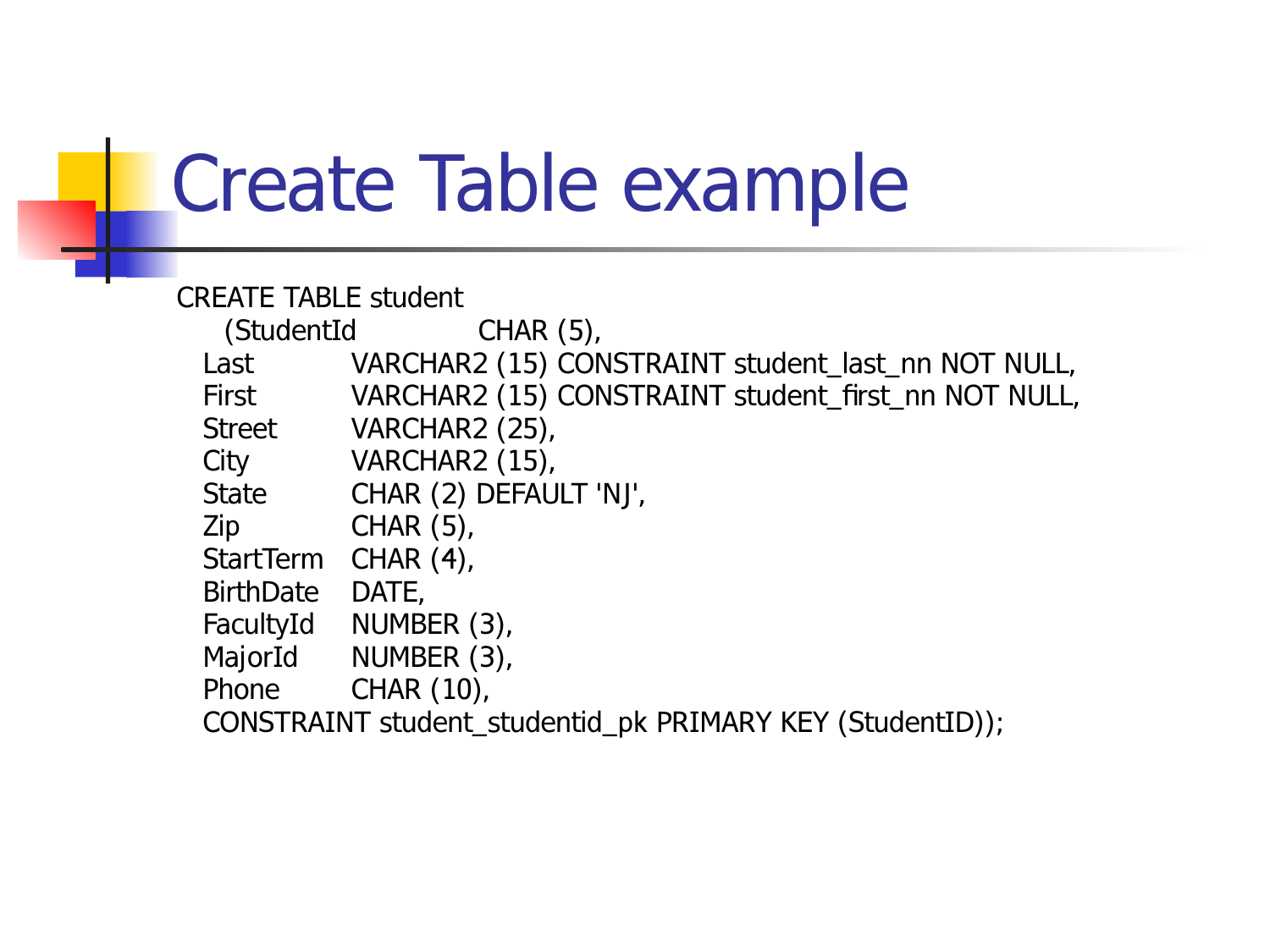

# Create Table example
CREATE TABLE student
  	(StudentId 	CHAR (5),
   Last      	VARCHAR2 (15) CONSTRAINT student_last_nn NOT NULL,
   First     	VARCHAR2 (15) CONSTRAINT student_first_nn NOT NULL,
   Street    	VARCHAR2 (25),
   City      	VARCHAR2 (15),
   State     	CHAR (2) DEFAULT 'NJ',
   Zip       	CHAR (5),
   StartTerm 	CHAR (4),
   BirthDate 	DATE,
   FacultyId 	NUMBER (3),
   MajorId   	NUMBER (3),
   Phone     	CHAR (10),
   CONSTRAINT student_studentid_pk PRIMARY KEY (StudentID));